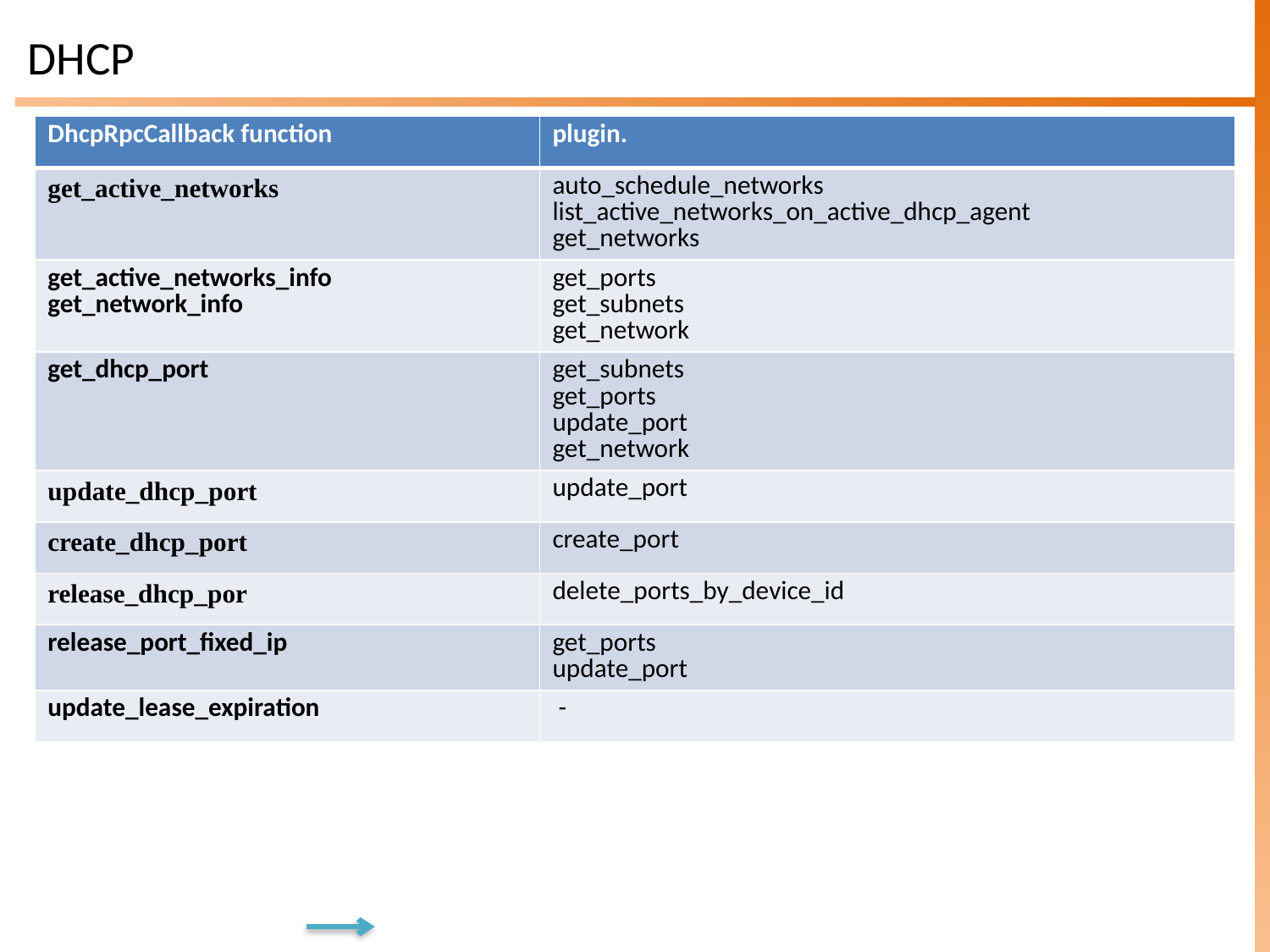

# DHCP
| DhcpRpcCallback function | plugin. |
| --- | --- |
| get\_active\_networks | auto\_schedule\_networks list\_active\_networks\_on\_active\_dhcp\_agent get\_networks |
| get\_active\_networks\_info get\_network\_info | get\_ports get\_subnets get\_network |
| get\_dhcp\_port | get\_subnets get\_ports update\_port get\_network |
| update\_dhcp\_port | update\_port |
| create\_dhcp\_port | create\_port |
| release\_dhcp\_por | delete\_ports\_by\_device\_id |
| release\_port\_fixed\_ip | get\_ports update\_port |
| update\_lease\_expiration | - |